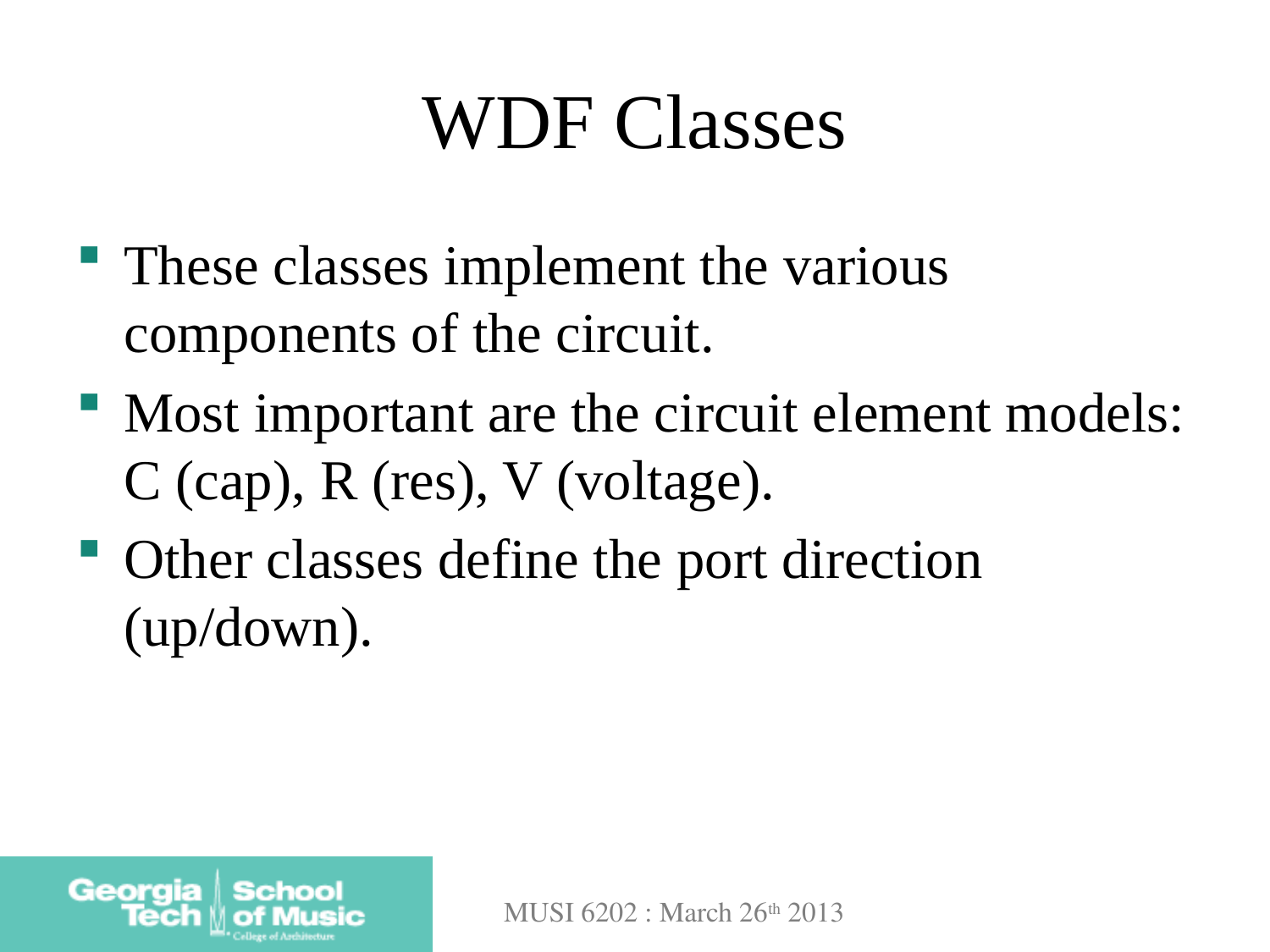

# WDF Classes
These classes implement the various components of the circuit.
Most important are the circuit element models: C (cap), R (res), V (voltage).
Other classes define the port direction (up/down).